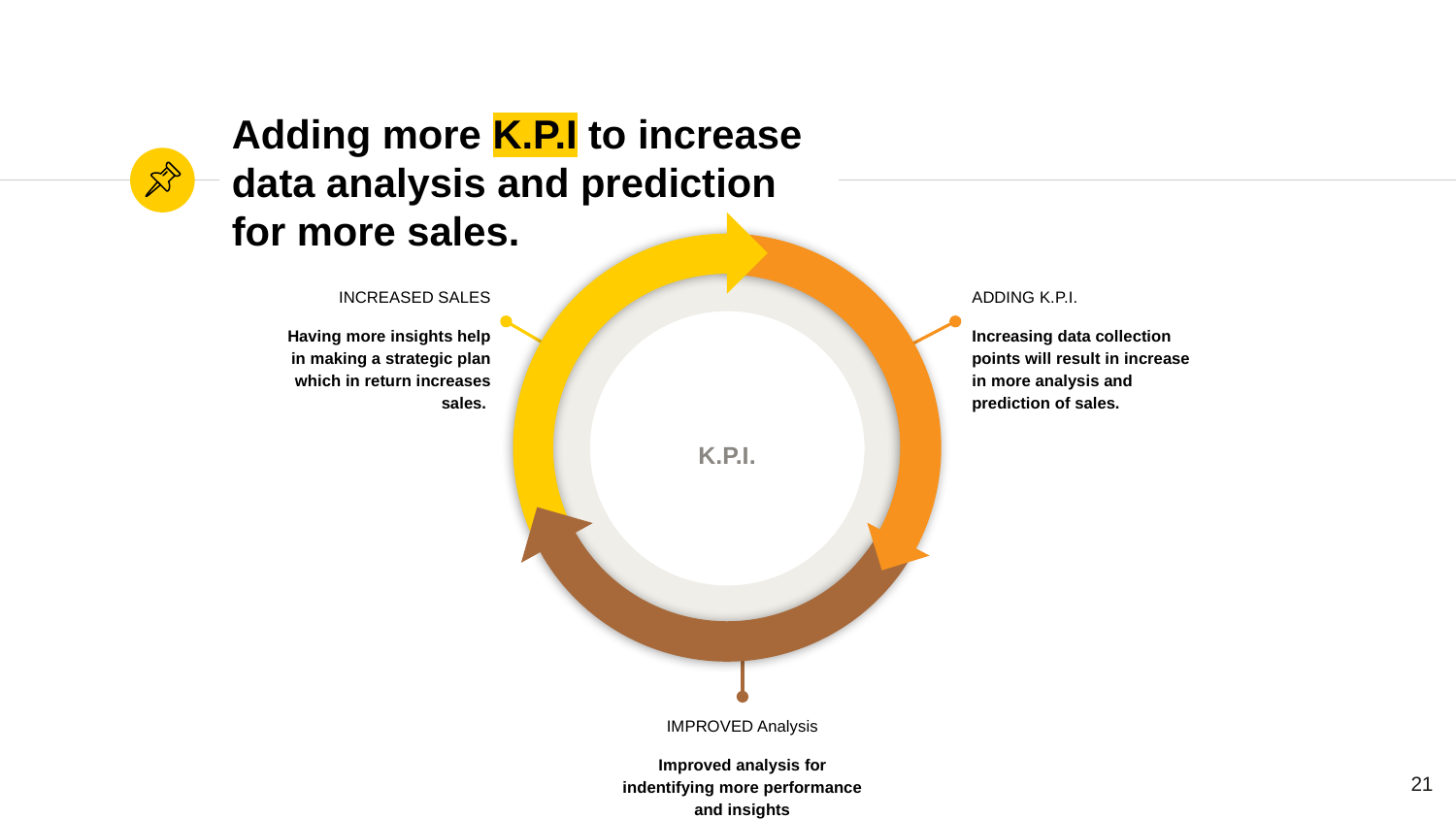

# Adding more K.P.I to increase data analysis and prediction for more sales.

INCREASED SALES

Having more insights help in making a strategic plan which in return increases sales.
ADDING K.P.I.

Increasing data collection points will result in increase in more analysis and prediction of sales.
K.P.I.

IMPROVED Analysis

Improved analysis for indentifying more performance and insights
21